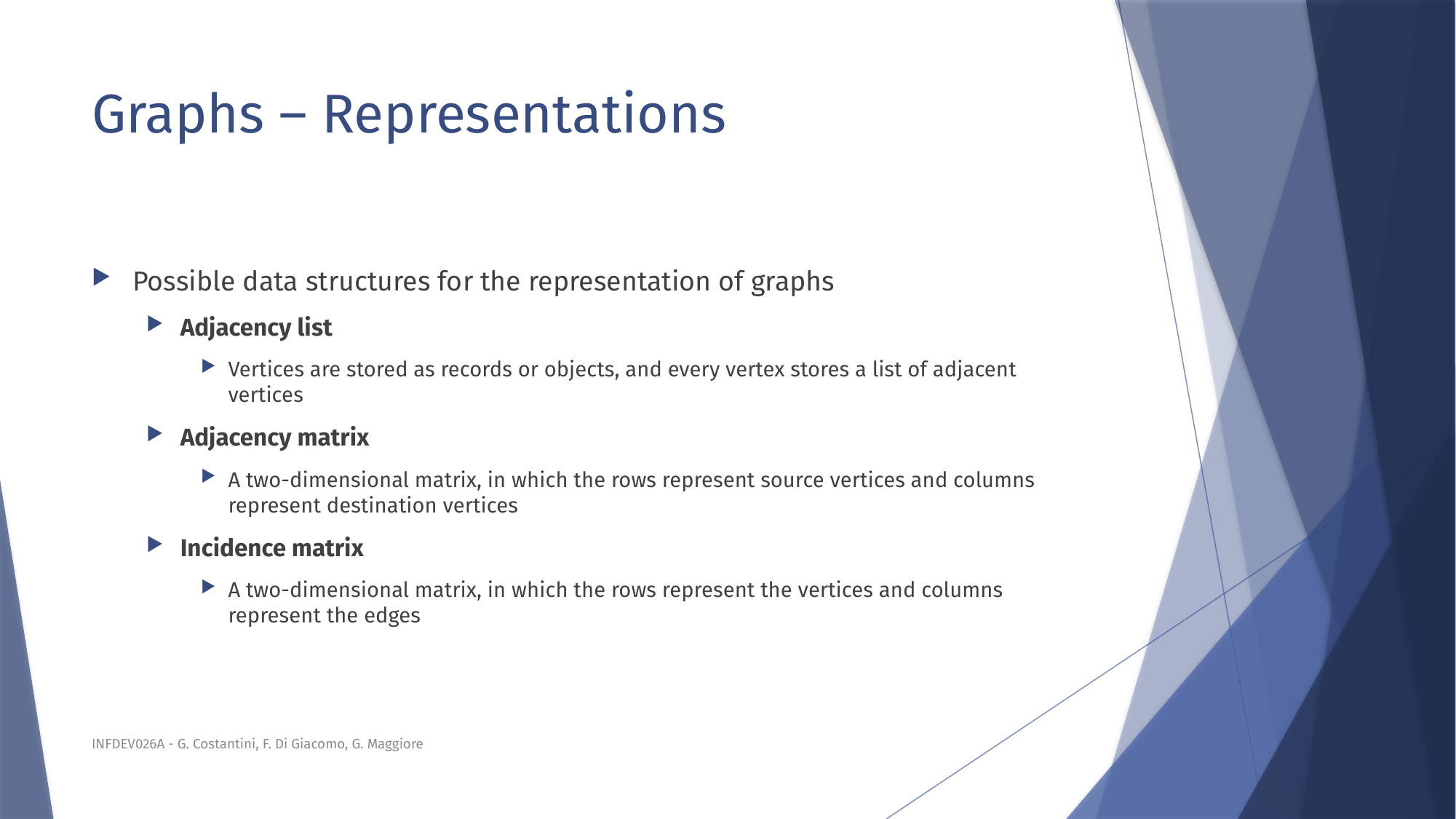

# Graphs – Representations
Possible data structures for the representation of graphs
Adjacency list
Vertices are stored as records or objects, and every vertex stores a list of adjacent vertices
Adjacency matrix
A two-dimensional matrix, in which the rows represent source vertices and columns represent destination vertices
Incidence matrix
A two-dimensional matrix, in which the rows represent the vertices and columns represent the edges

INFDEV026A - G. Costantini, F. Di Giacomo, G. Maggiore